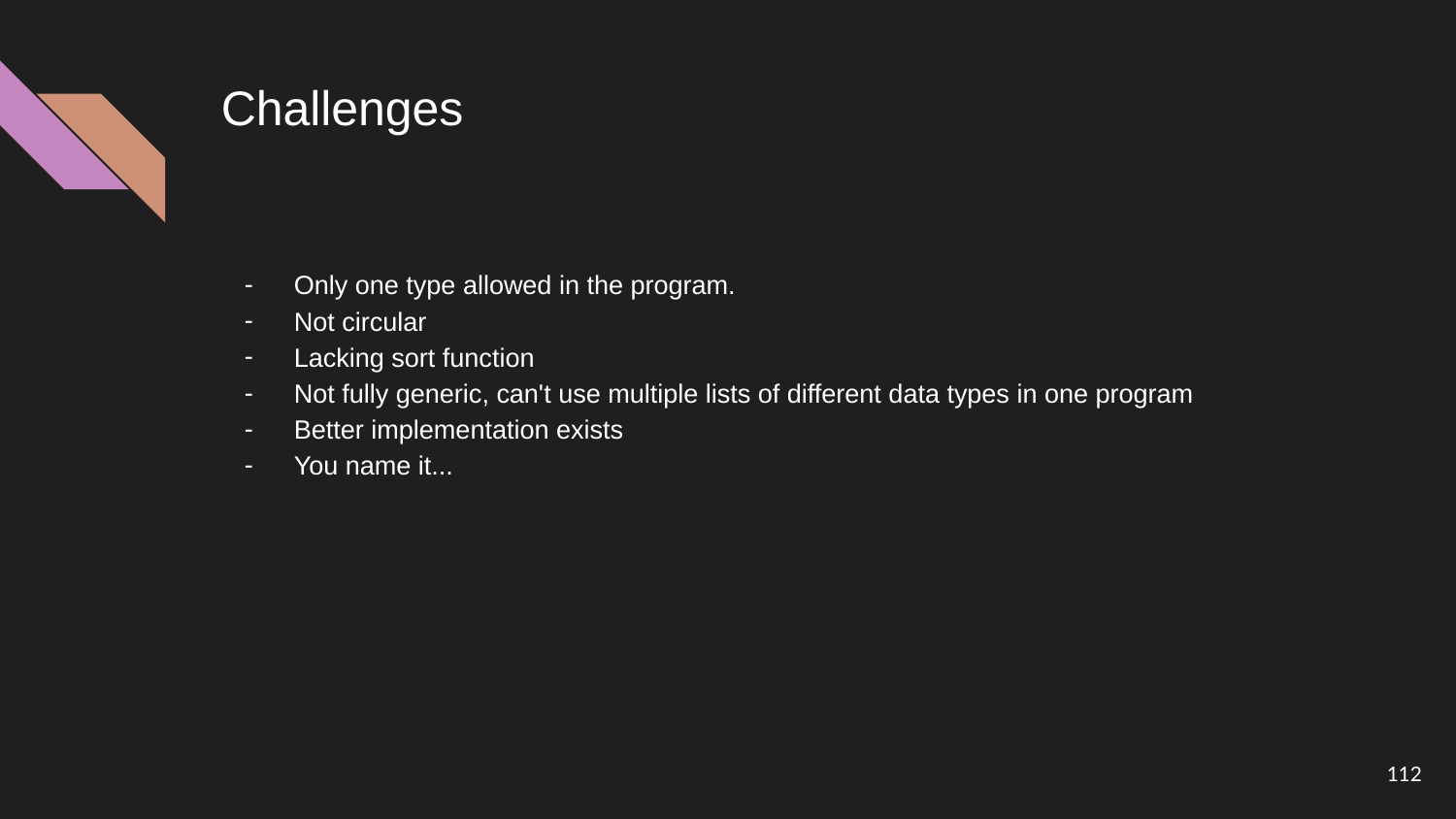

# Challenges
Only one type allowed in the program.
Not circular
Lacking sort function
Not fully generic, can't use multiple lists of different data types in one program
Better implementation exists
You name it...
112